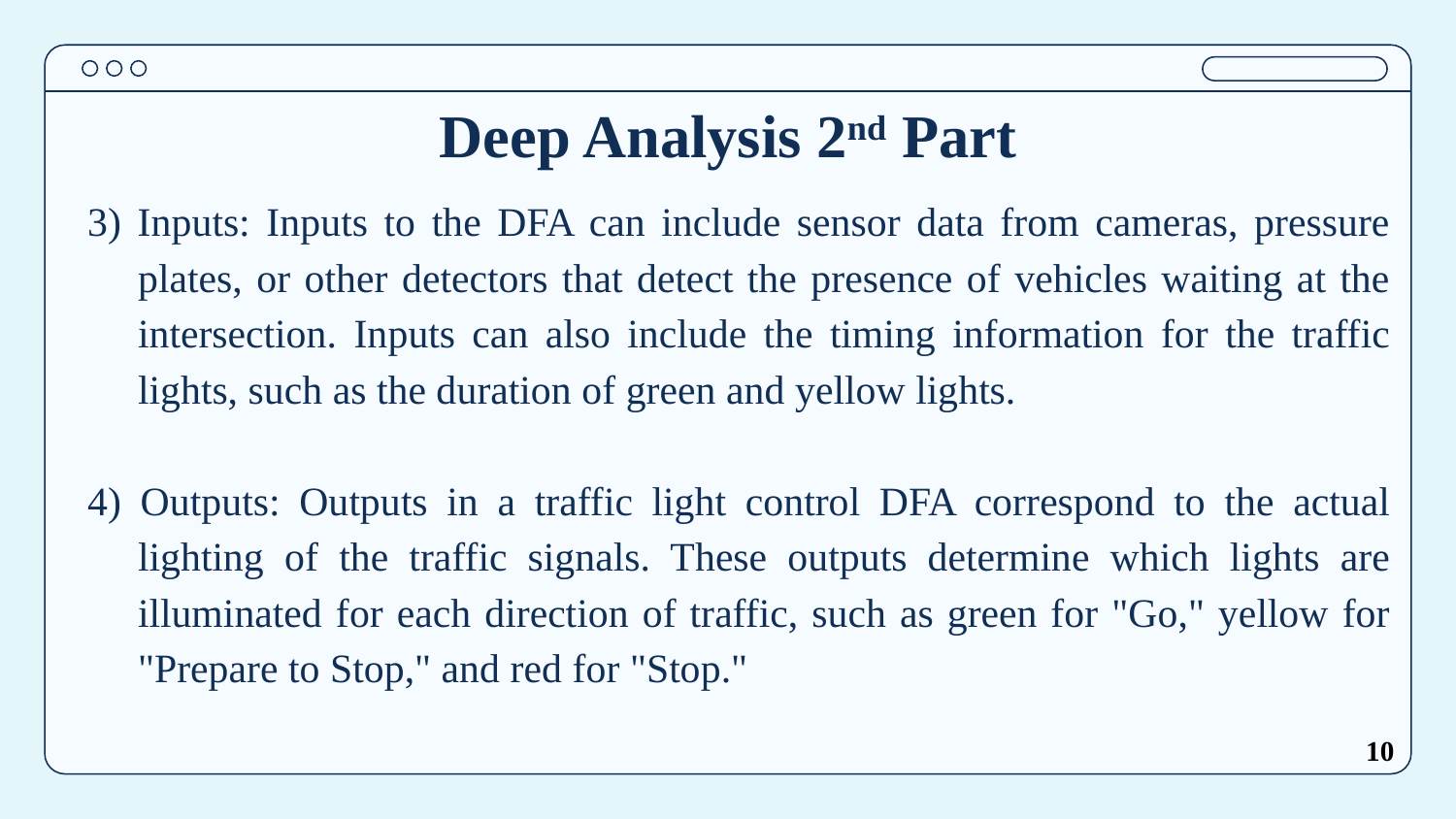

# Deep Analysis 2nd Part
3) Inputs: Inputs to the DFA can include sensor data from cameras, pressure plates, or other detectors that detect the presence of vehicles waiting at the intersection. Inputs can also include the timing information for the traffic lights, such as the duration of green and yellow lights.

4) Outputs: Outputs in a traffic light control DFA correspond to the actual lighting of the traffic signals. These outputs determine which lights are illuminated for each direction of traffic, such as green for "Go," yellow for "Prepare to Stop," and red for "Stop."
10